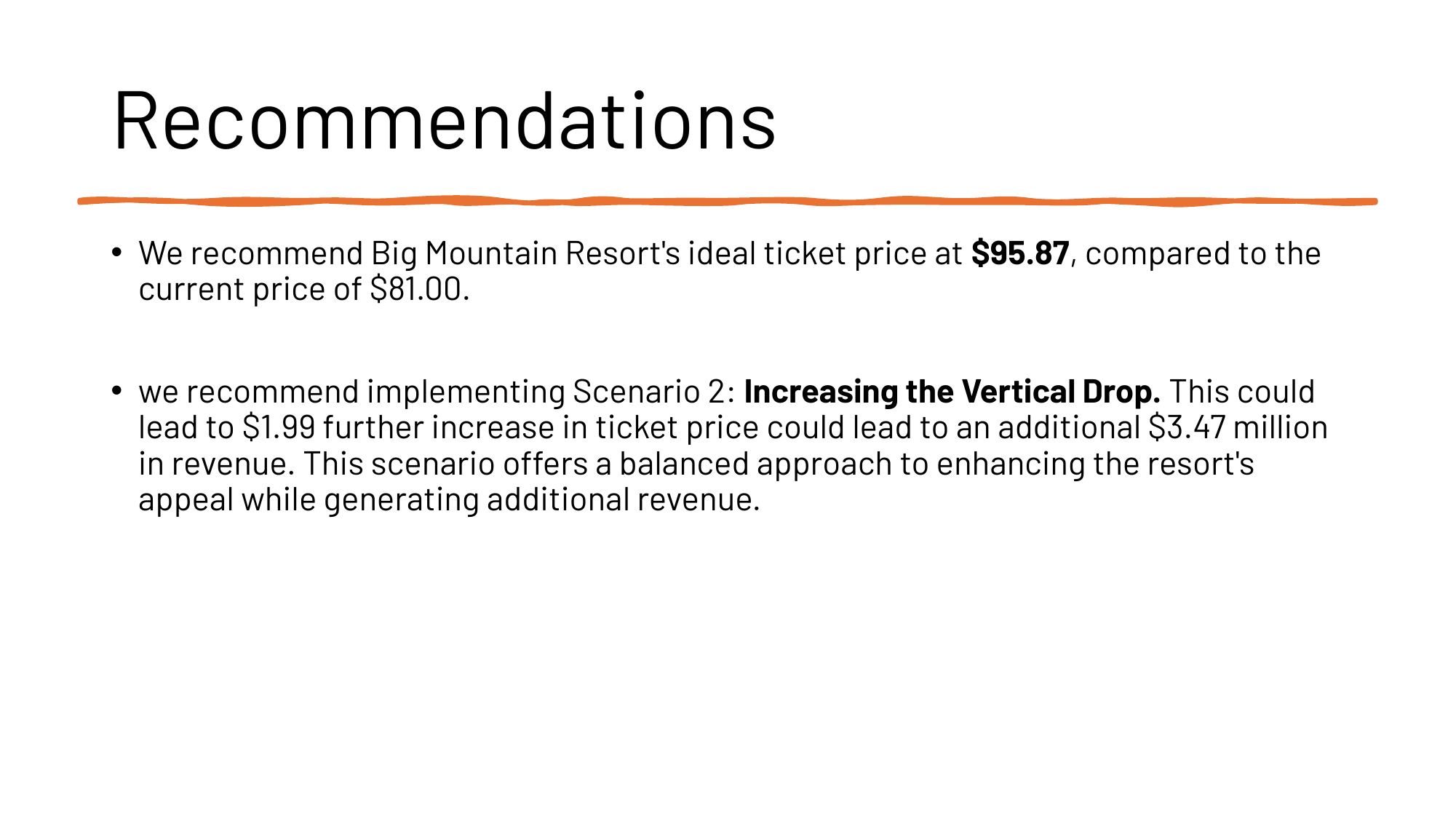

# Recommendations

We recommend Big Mountain Resort's ideal ticket price at $95.87, compared to the current price of $81.00.

we recommend implementing Scenario 2: Increasing the Vertical Drop. This could lead to $1.99 further increase in ticket price could lead to an additional $3.47 million in revenue. This scenario offers a balanced approach to enhancing the resort's appeal while generating additional revenue.